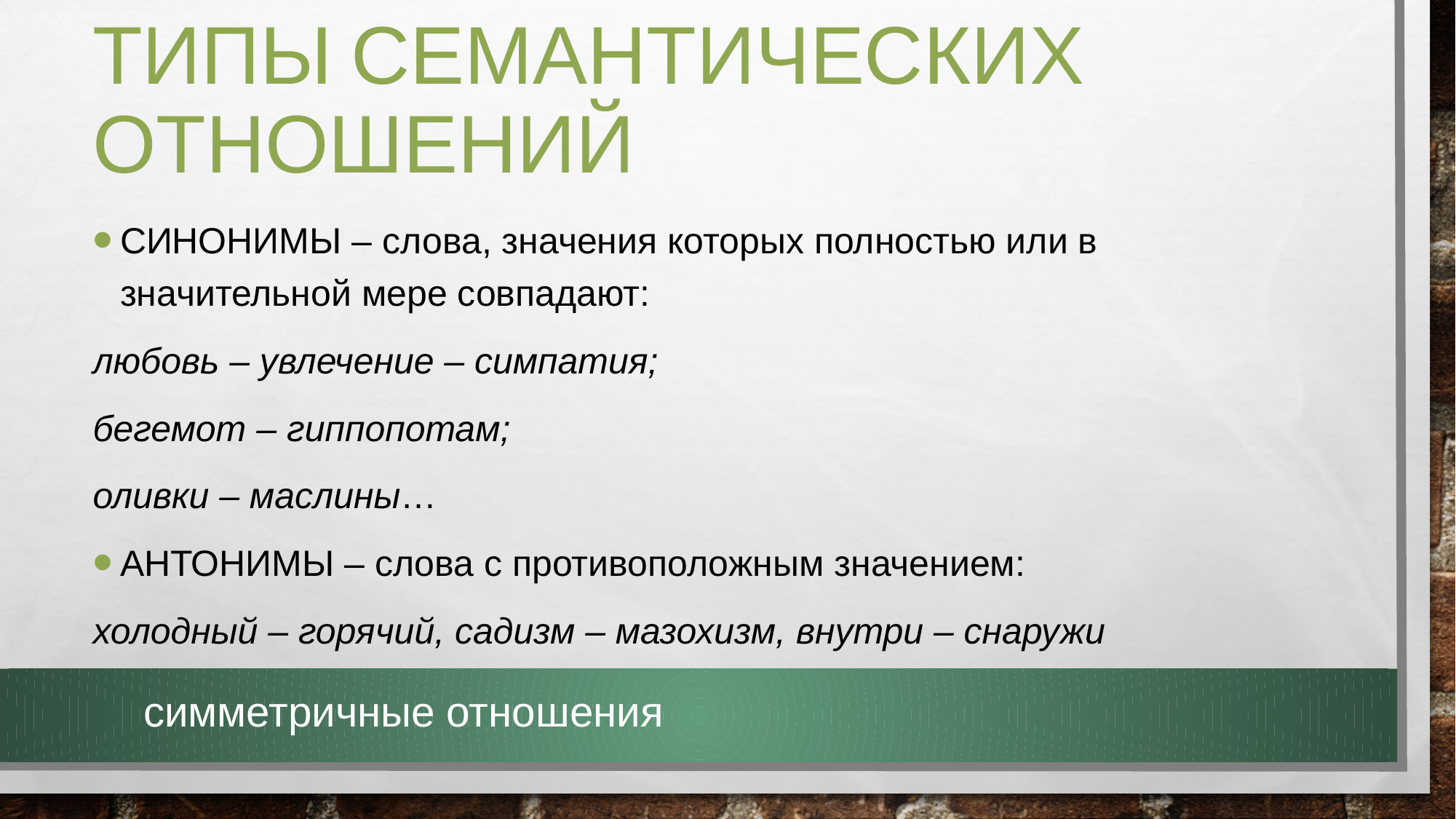

# Типы семантических отношений
Синонимы – слова, значения которых полностью или в значительной мере совпадают:
любовь – увлечение – симпатия;
бегемот – гиппопотам;
оливки – маслины…
Антонимы – слова с противоположным значением:
холодный – горячий, садизм – мазохизм, внутри – снаружи

симметричные отношения